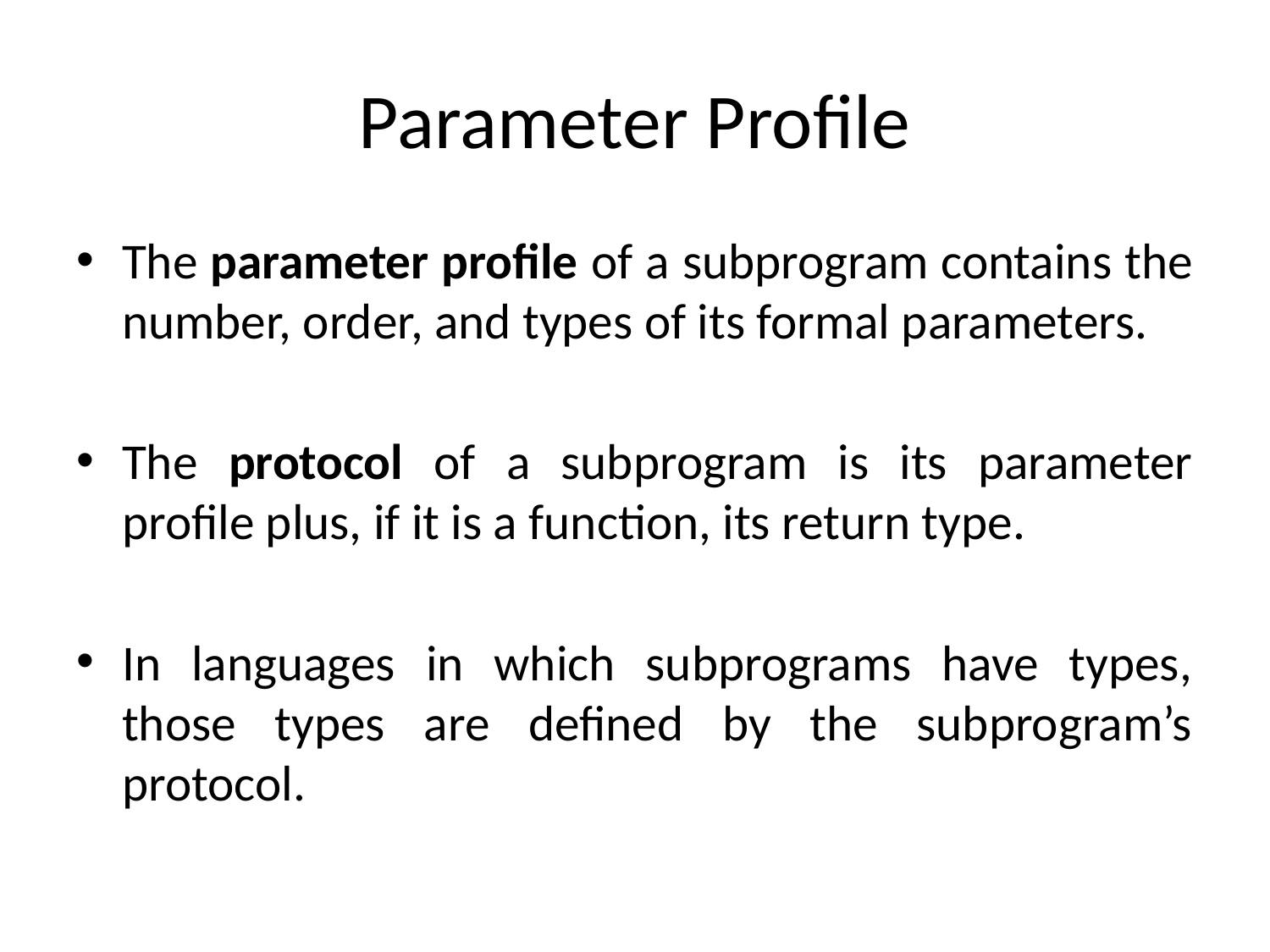

# Parameter Profile
The parameter profile of a subprogram contains the number, order, and types of its formal parameters.

The protocol of a subprogram is its parameter profile plus, if it is a function, its return type.

In languages in which subprograms have types, those types are defined by the subprogram’s protocol.